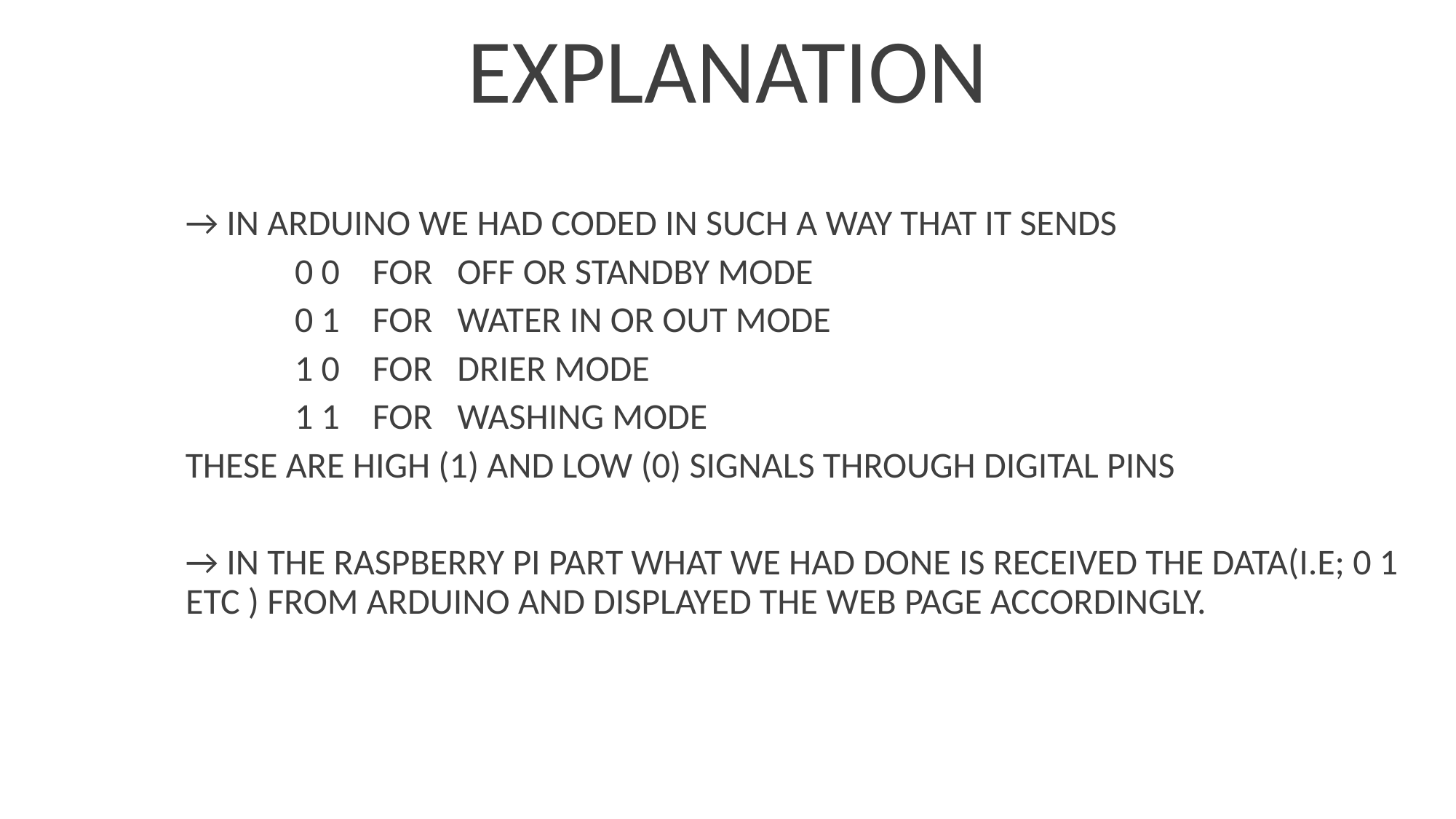

# EXPLANATION

→ IN ARDUINO WE HAD CODED IN SUCH A WAY THAT IT SENDS
		0 0    FOR   OFF OR STANDBY MODE
		0 1    FOR   WATER IN OR OUT MODE
		1 0    FOR   DRIER MODE
		1 1    FOR   WASHING MODE
THESE ARE HIGH (1) AND LOW (0) SIGNALS THROUGH DIGITAL PINS

→ IN THE RASPBERRY PI PART WHAT WE HAD DONE IS RECEIVED THE DATA(I.E; 0 1 ETC ) FROM ARDUINO AND DISPLAYED THE WEB PAGE ACCORDINGLY.